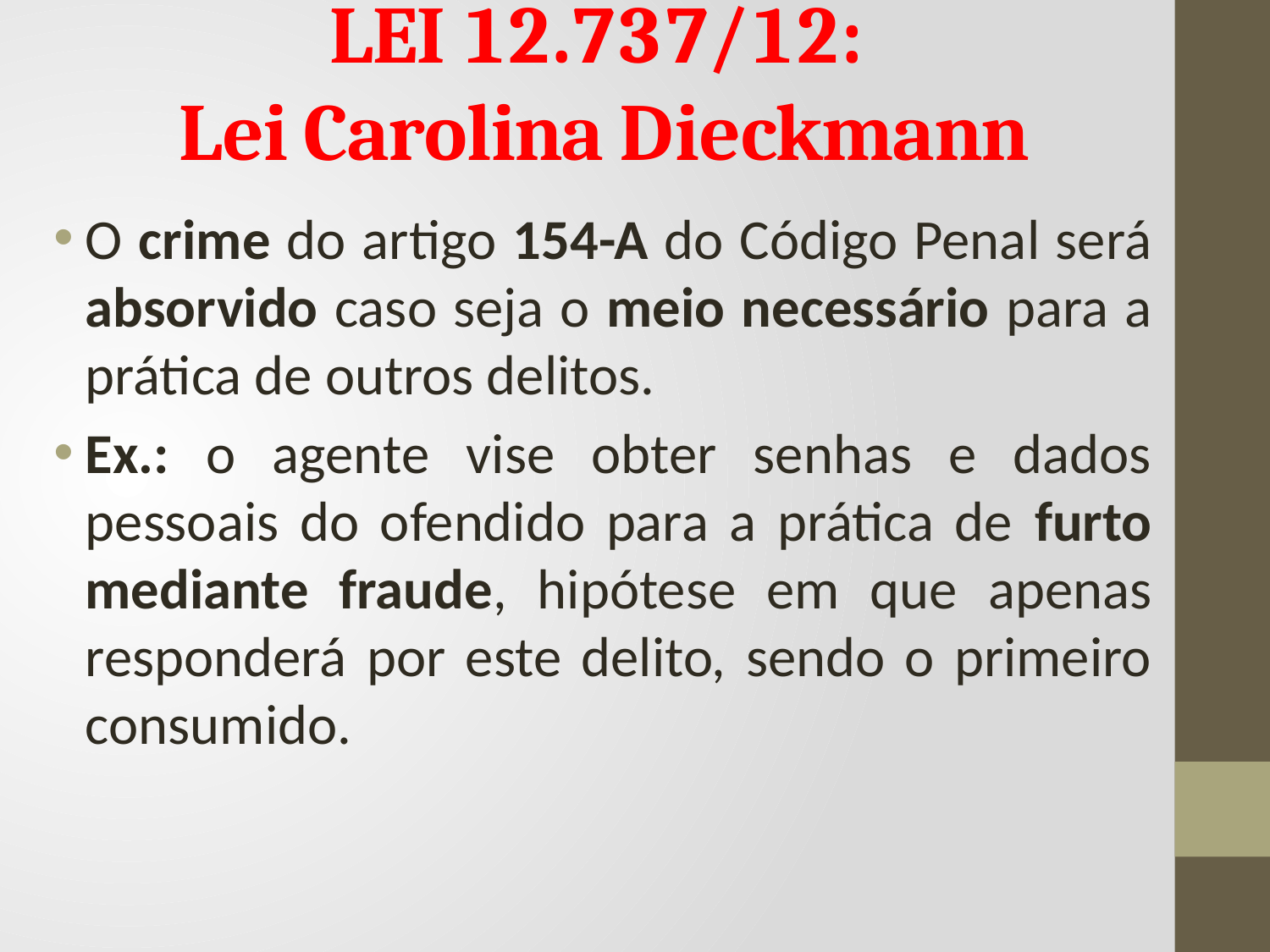

# LEI 12.737/12: Lei Carolina Dieckmann
O crime do artigo 154-A do Código Penal será absorvido caso seja o meio necessário para a prática de outros delitos.
Ex.: o agente vise obter senhas e dados pessoais do ofendido para a prática de furto mediante fraude, hipótese em que apenas responderá por este delito, sendo o primeiro consumido.